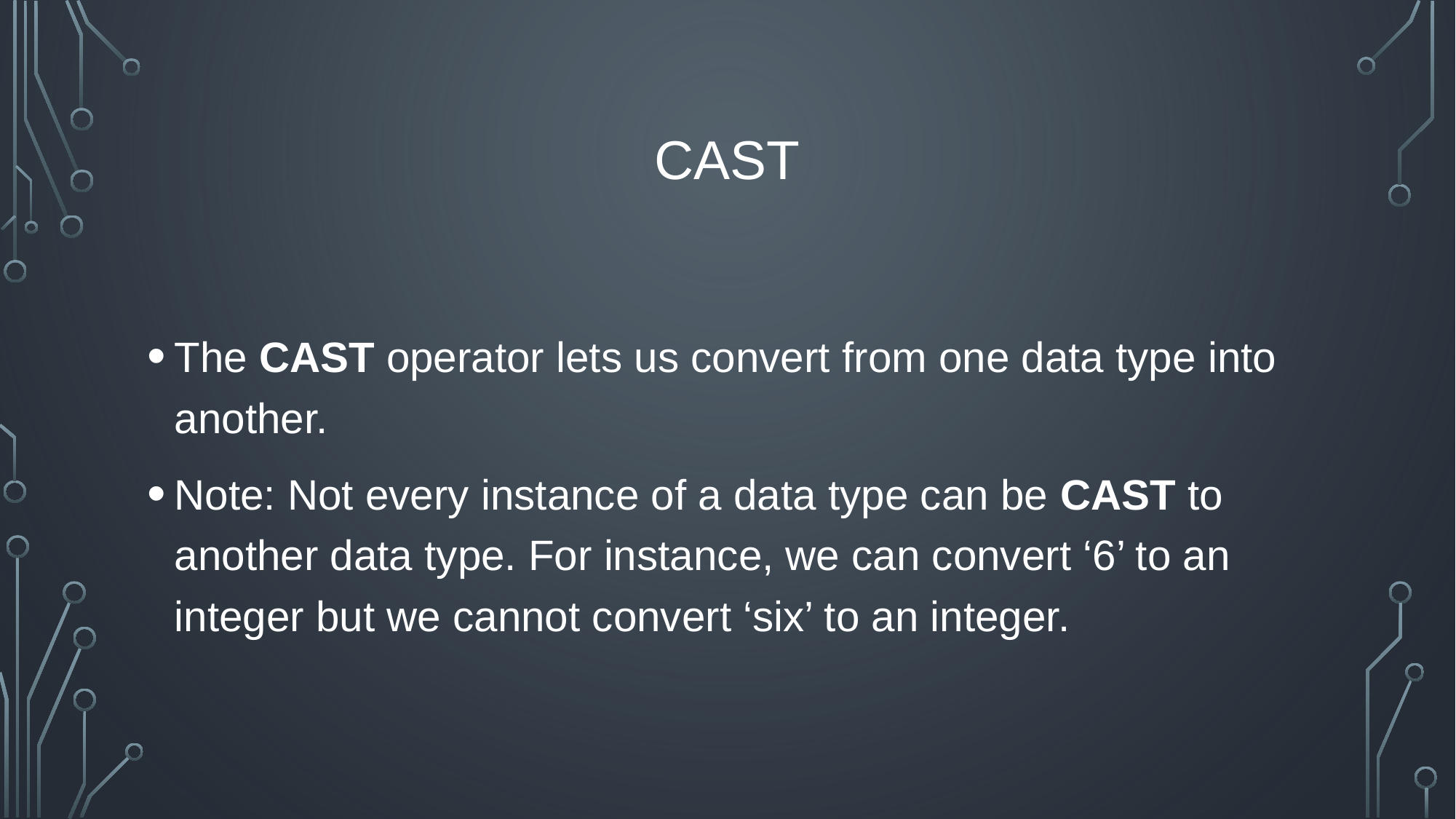

# CAST
The CAST operator lets us convert from one data type into another.
Note: Not every instance of a data type can be CAST to another data type. For instance, we can convert ‘6’ to an integer but we cannot convert ‘six’ to an integer.